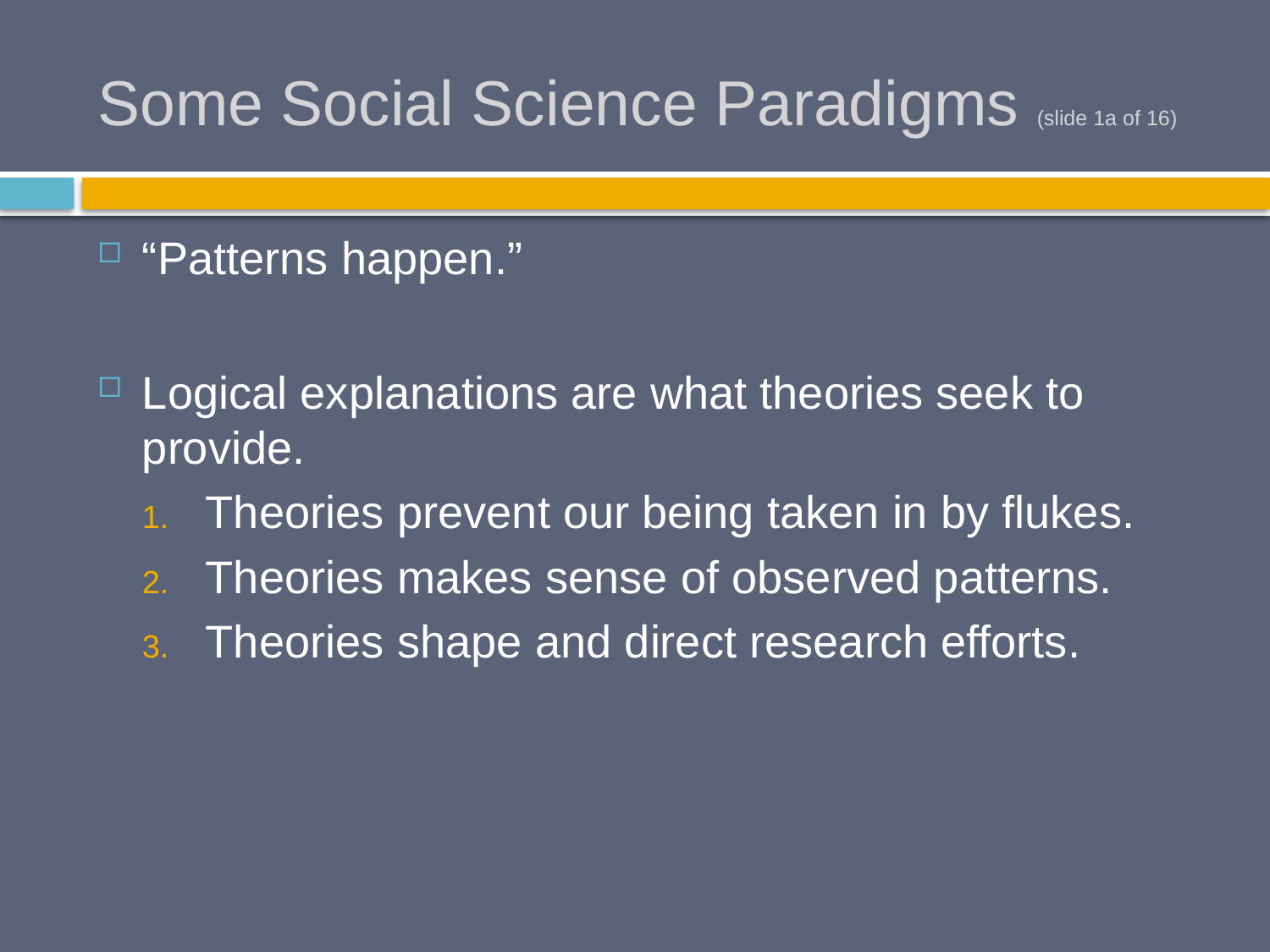

# Some Social Science Paradigms (slide 1a of 16)
“Patterns happen.”

Logical explanations are what theories seek to provide.
Theories prevent our being taken in by flukes.
Theories makes sense of observed patterns.
Theories shape and direct research efforts.